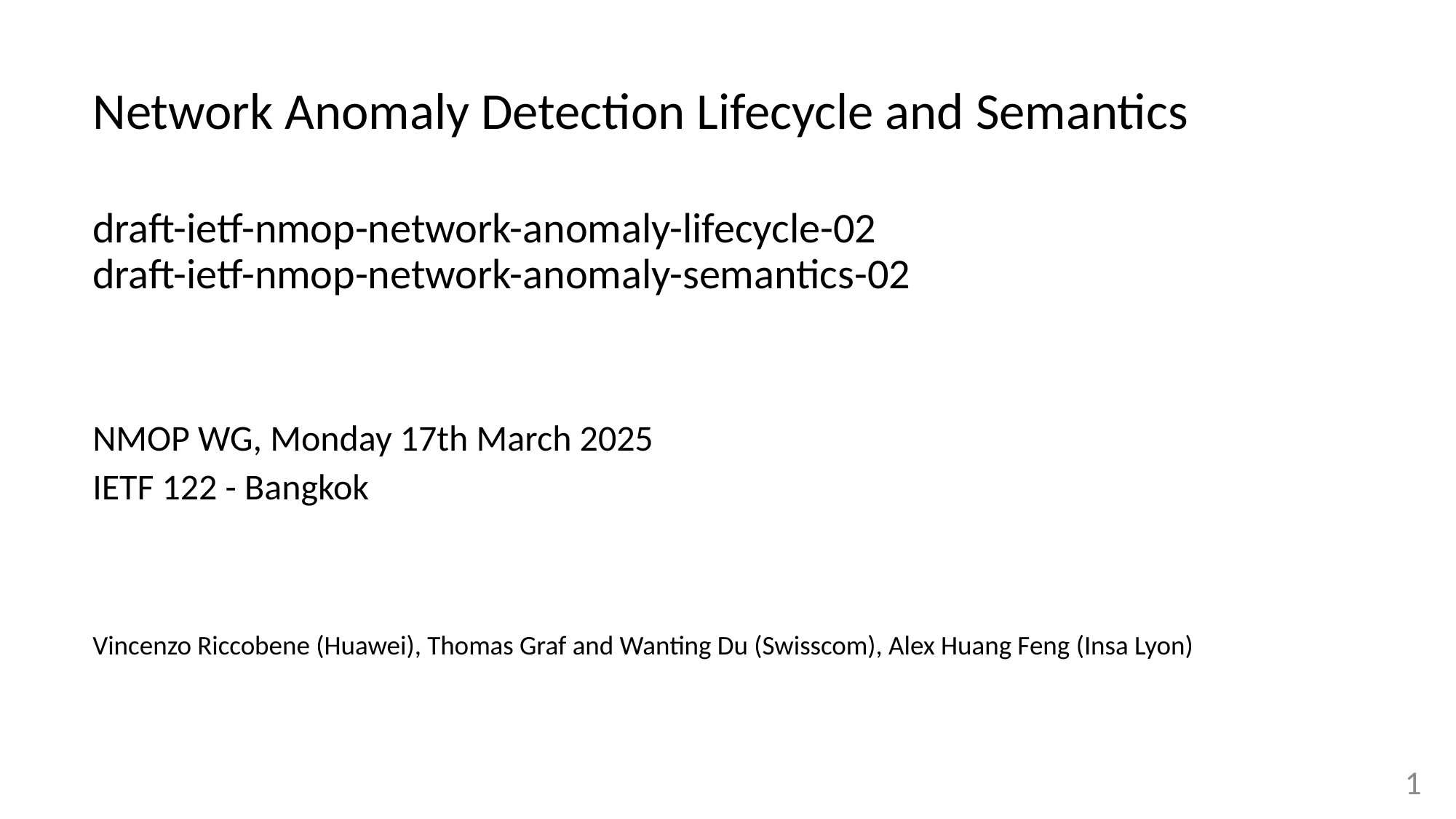

Network Anomaly Detection Lifecycle and Semantics
draft-ietf-nmop-network-anomaly-lifecycle-02
draft-ietf-nmop-network-anomaly-semantics-02
NMOP WG, Monday 17th March 2025
IETF 122 - Bangkok
Vincenzo Riccobene (Huawei), Thomas Graf and Wanting Du (Swisscom), Alex Huang Feng (Insa Lyon)
1